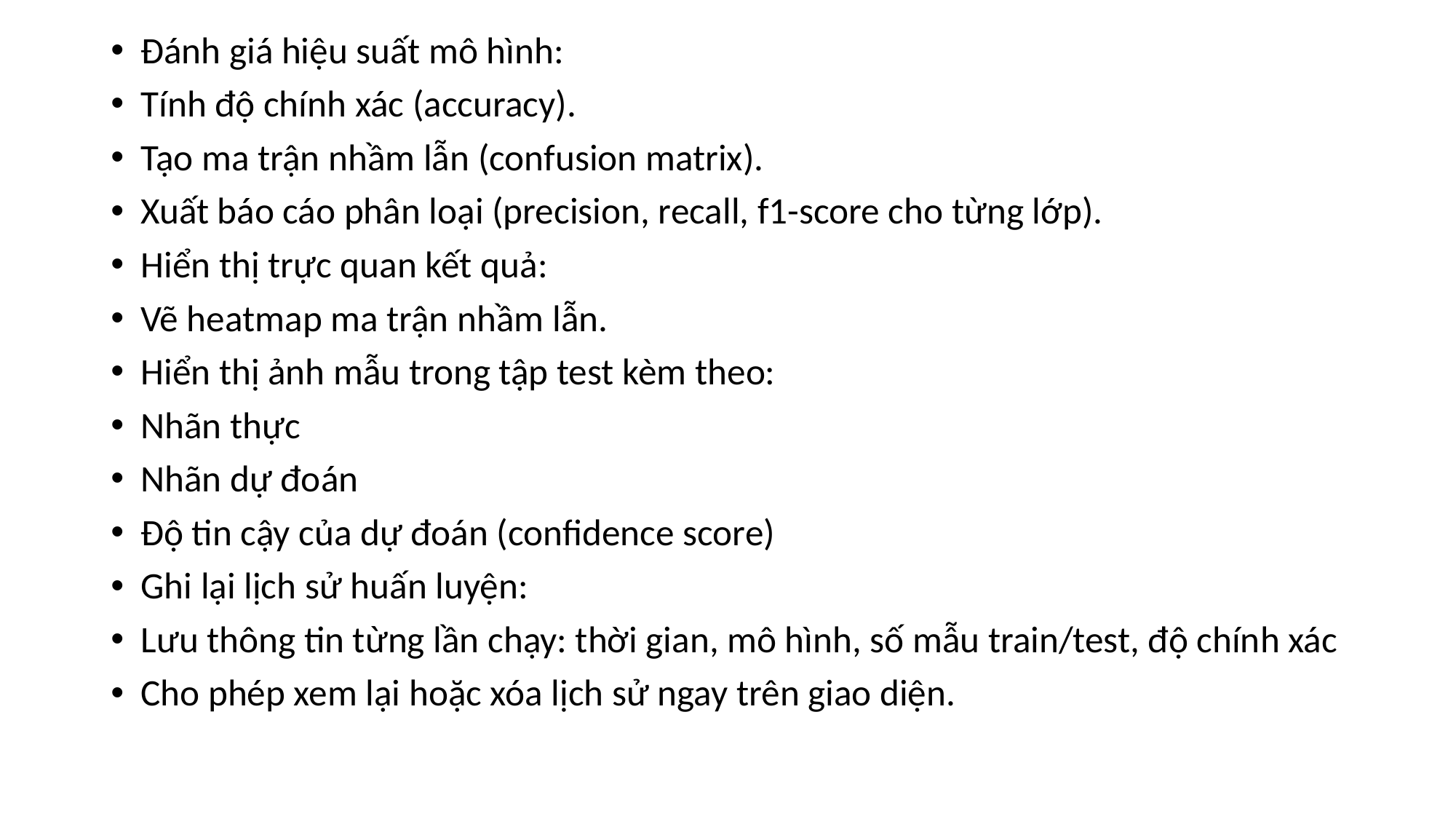

Đánh giá hiệu suất mô hình:
Tính độ chính xác (accuracy).
Tạo ma trận nhầm lẫn (confusion matrix).
Xuất báo cáo phân loại (precision, recall, f1-score cho từng lớp).
Hiển thị trực quan kết quả:
Vẽ heatmap ma trận nhầm lẫn.
Hiển thị ảnh mẫu trong tập test kèm theo:
Nhãn thực
Nhãn dự đoán
Độ tin cậy của dự đoán (confidence score)
Ghi lại lịch sử huấn luyện:
Lưu thông tin từng lần chạy: thời gian, mô hình, số mẫu train/test, độ chính xác
Cho phép xem lại hoặc xóa lịch sử ngay trên giao diện.